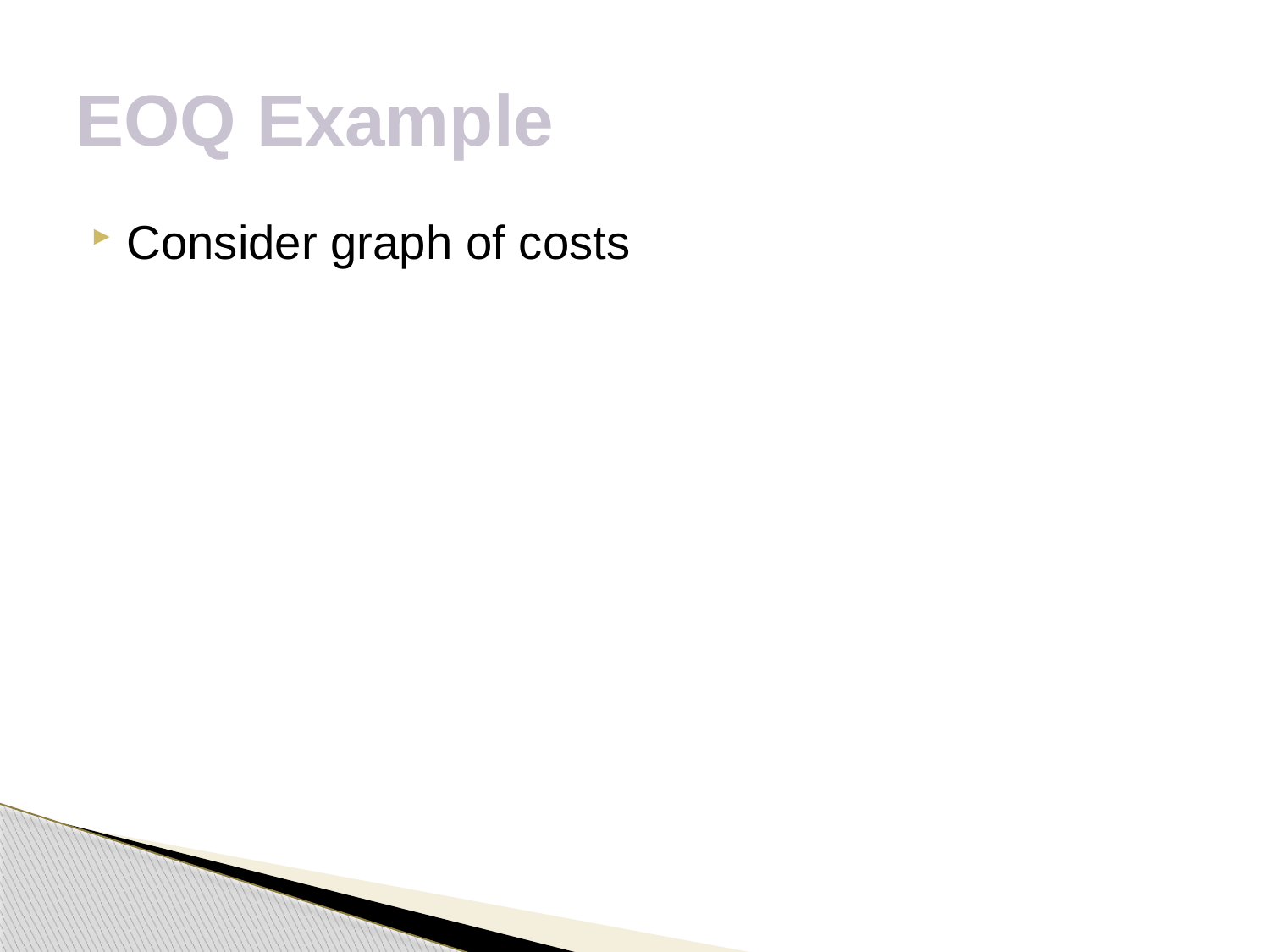

# EOQ Example
Consider graph of costs